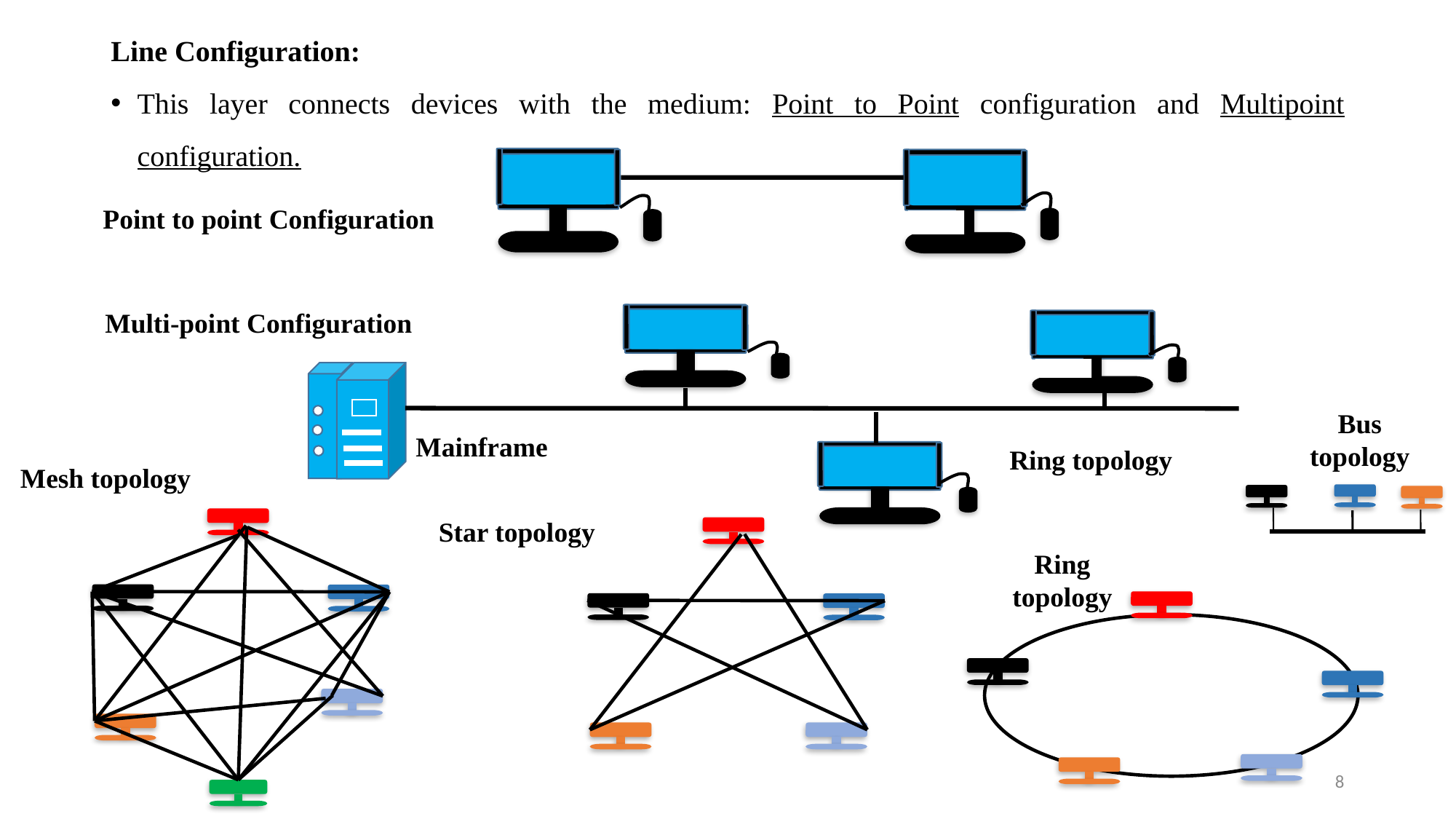

Line Configuration:
This layer connects devices with the medium: Point to Point configuration and Multipoint configuration.

Reply
Reply

Point to point Configuration
Multi-point Configuration

Reply
Reply

Bus topology
Mainframe
Ring topology

Mesh topology

Star topology

Ring topology

8